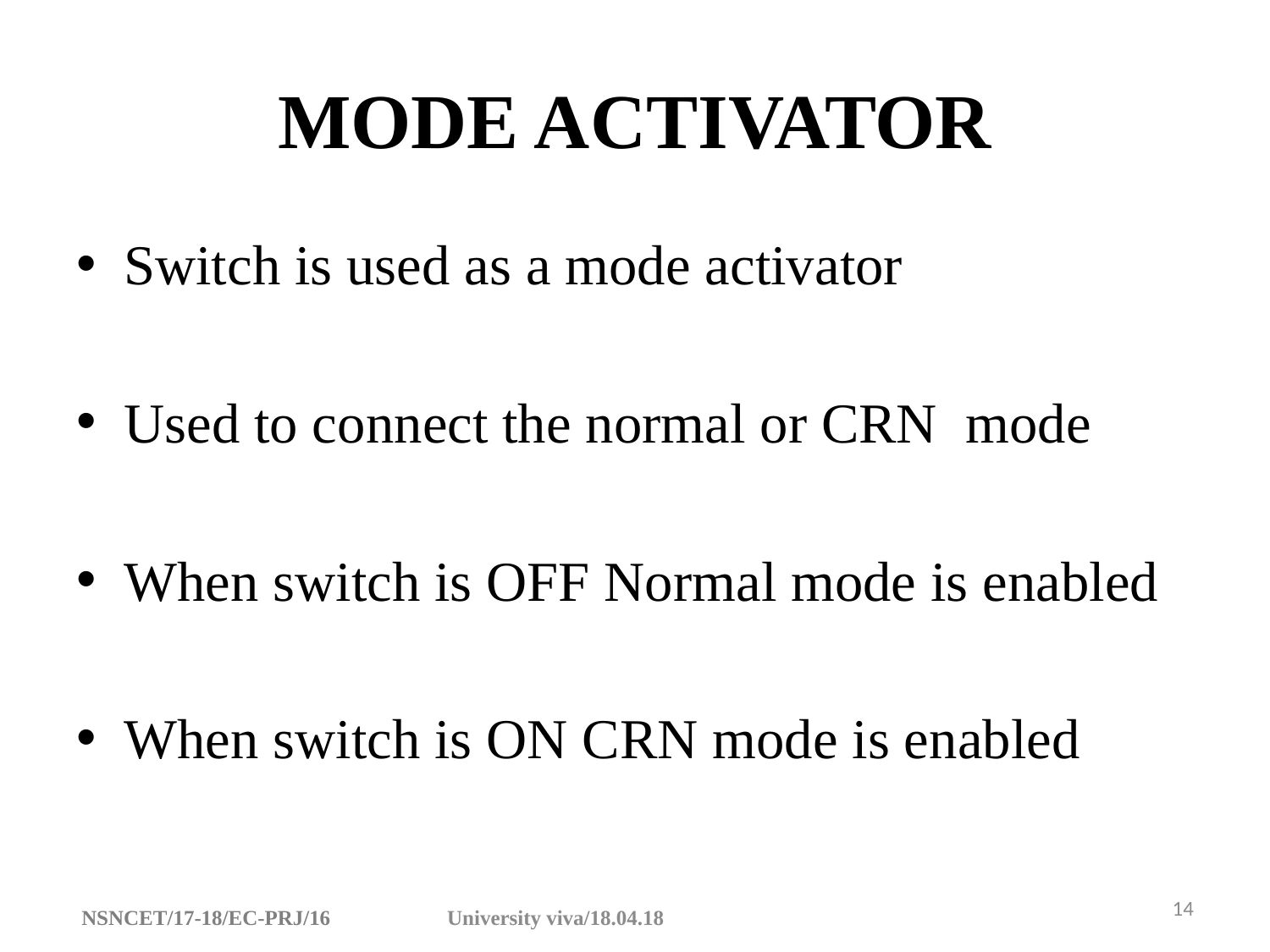

# MODE ACTIVATOR
Switch is used as a mode activator

Used to connect the normal or CRN  mode

When switch is OFF Normal mode is enabled

When switch is ON CRN mode is enabled
 NSNCET/17-18/EC-PRJ/16                      University viva/18.04.18
14